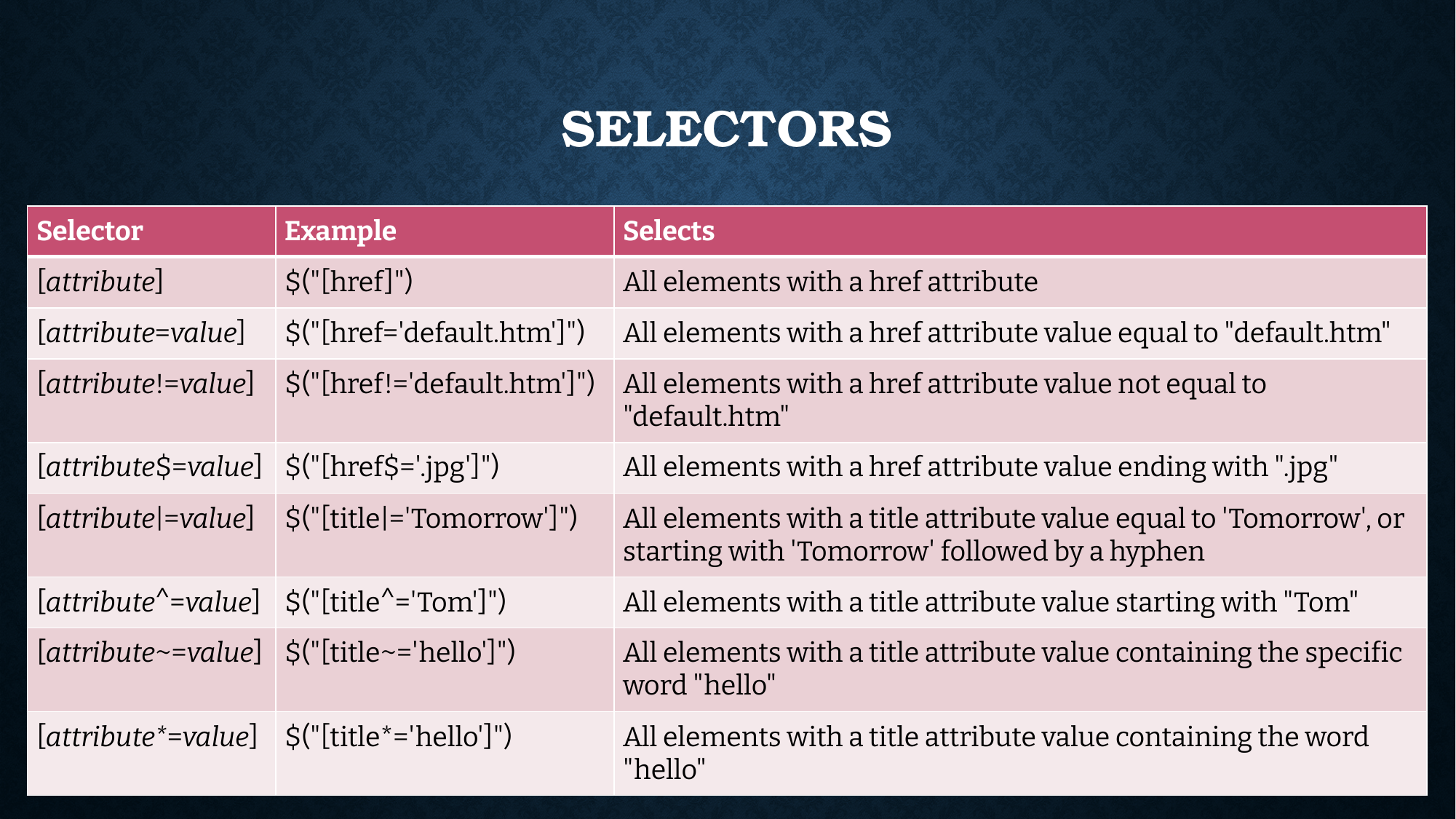

# selectors
| Selector | Example | Selects |
| --- | --- | --- |
| [attribute] | $("[href]") | All elements with a href attribute |
| [attribute=value] | $("[href='default.htm']") | All elements with a href attribute value equal to "default.htm" |
| [attribute!=value] | $("[href!='default.htm']") | All elements with a href attribute value not equal to "default.htm" |
| [attribute$=value] | $("[href$='.jpg']") | All elements with a href attribute value ending with ".jpg" |
| [attribute|=value] | $("[title|='Tomorrow']") | All elements with a title attribute value equal to 'Tomorrow', or starting with 'Tomorrow' followed by a hyphen |
| [attribute^=value] | $("[title^='Tom']") | All elements with a title attribute value starting with "Tom" |
| [attribute~=value] | $("[title~='hello']") | All elements with a title attribute value containing the specific word "hello" |
| [attribute\*=value] | $("[title\*='hello']") | All elements with a title attribute value containing the word "hello" |